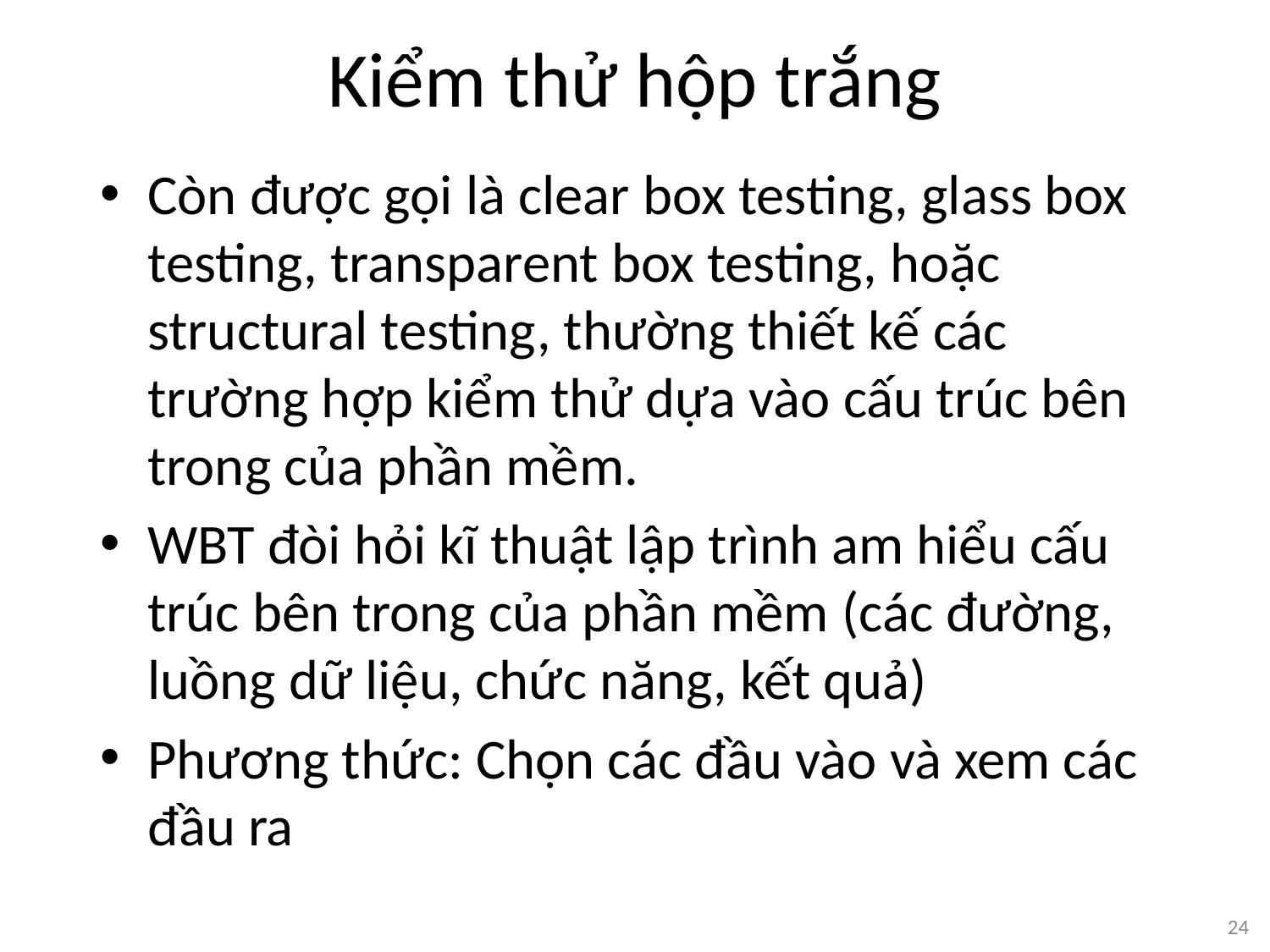

# Kiểm thử hộp trắng
Còn được gọi là clear box testing, glass box testing, transparent box testing, hoặc structural testing, thường thiết kế các trường hợp kiểm thử dựa vào cấu trúc bên trong của phần mềm.
WBT đòi hỏi kĩ thuật lập trình am hiểu cấu trúc bên trong của phần mềm (các đường, luồng dữ liệu, chức năng, kết quả)
Phương thức: Chọn các đầu vào và xem các đầu ra
24